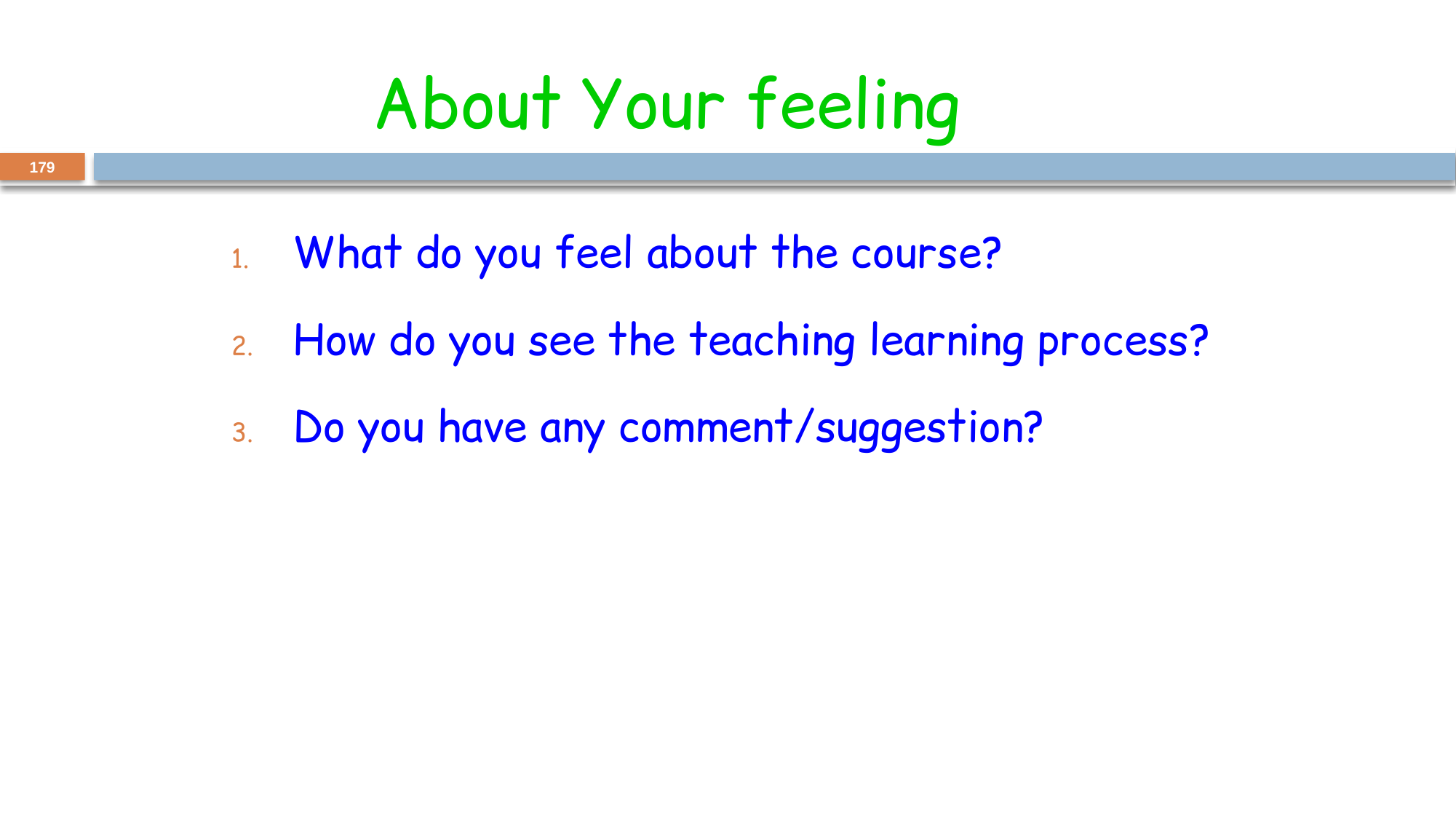

# About Your feeling
179
What do you feel about the course?
How do you see the teaching learning process?
Do you have any comment/suggestion?